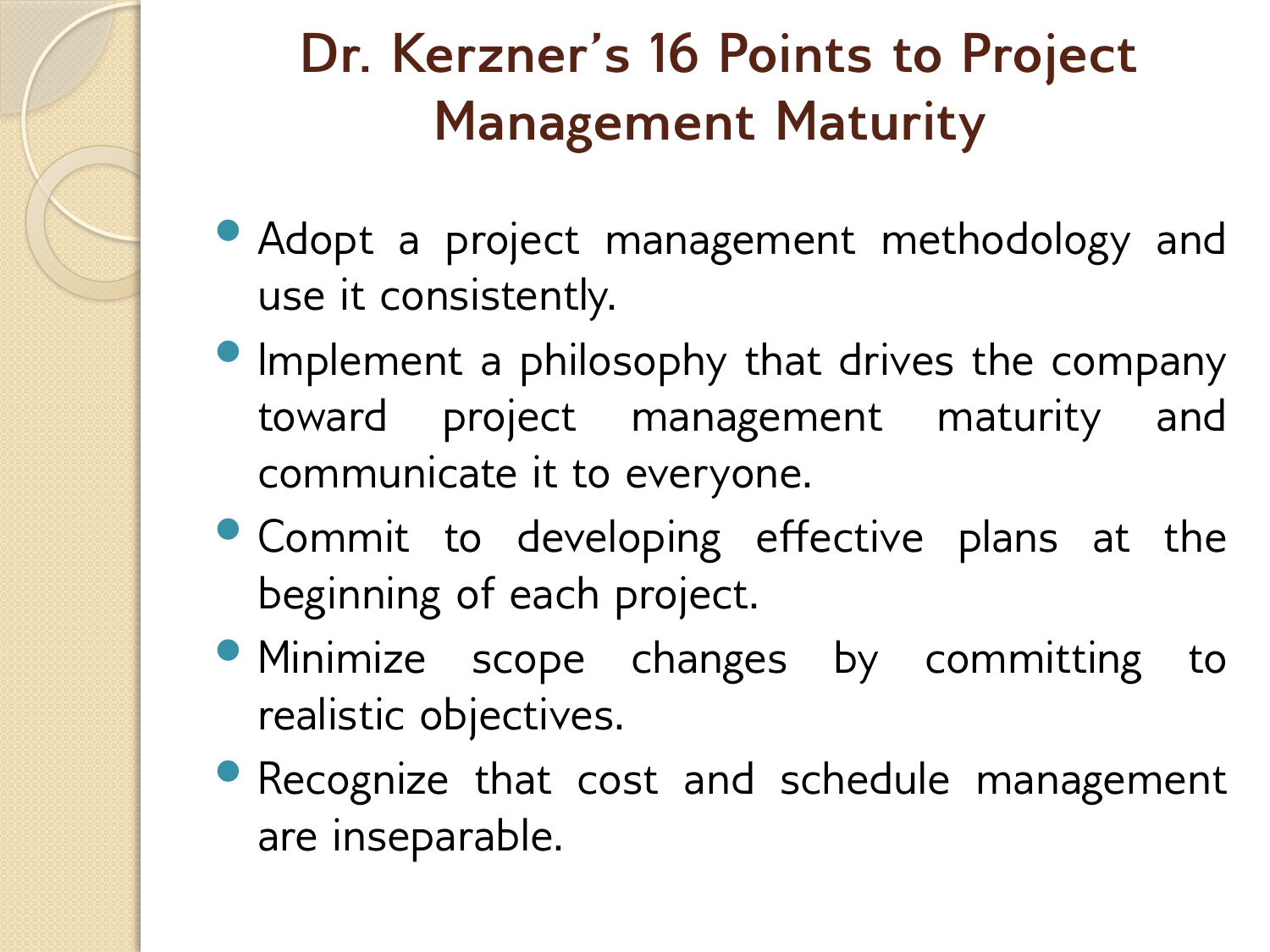

# Dr. Kerzner’s 16 Points to Project Management Maturity
Adopt a project management methodology and use it consistently.
Implement a philosophy that drives the company toward project management maturity and communicate it to everyone.
Commit to developing effective plans at the beginning of each project.
Minimize scope changes by committing to realistic objectives.
Recognize that cost and schedule management are inseparable.